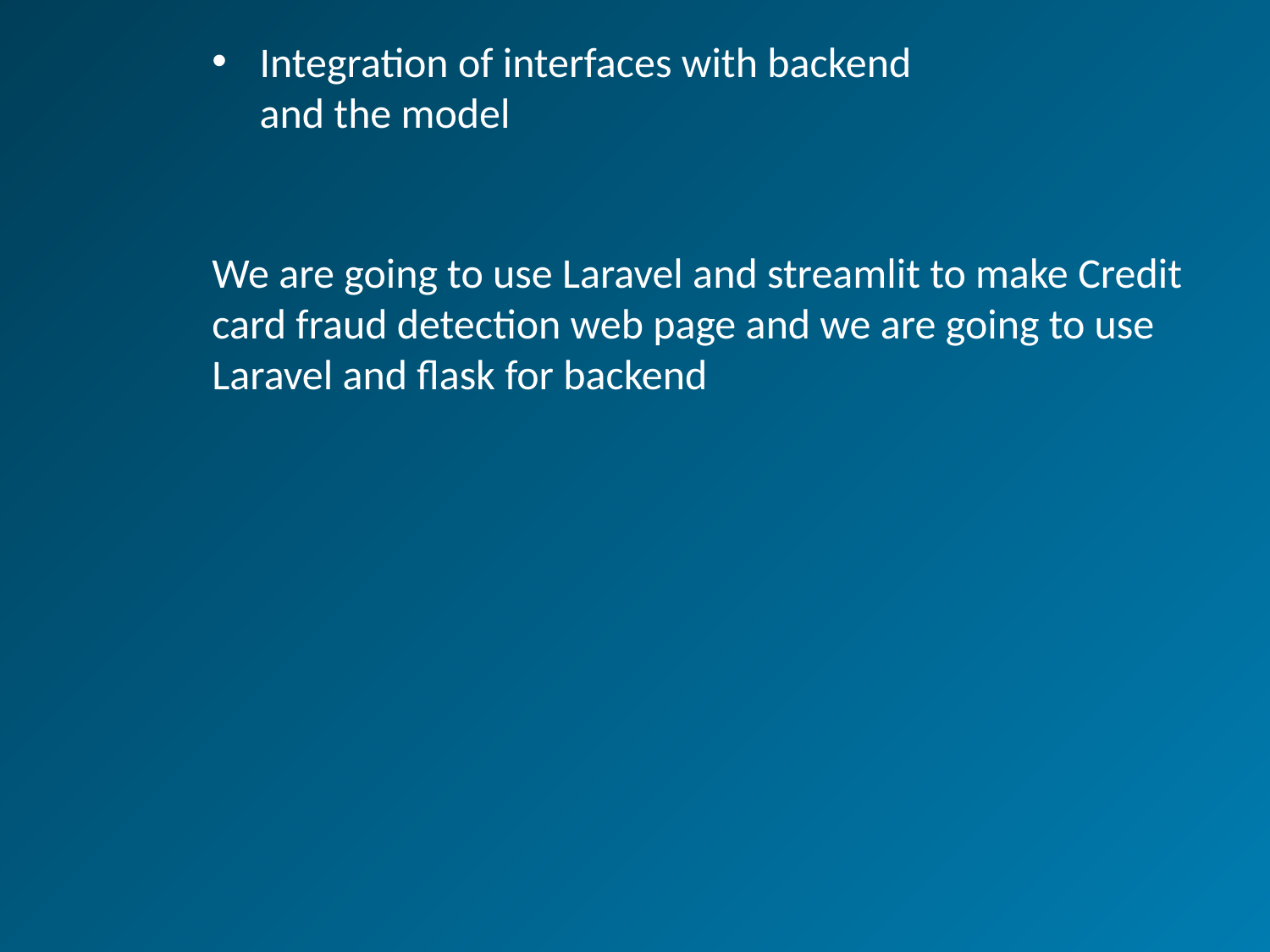

Integration of interfaces with backend and the model
We are going to use Laravel and streamlit to make Credit card fraud detection web page and we are going to use  Laravel and flask for backend